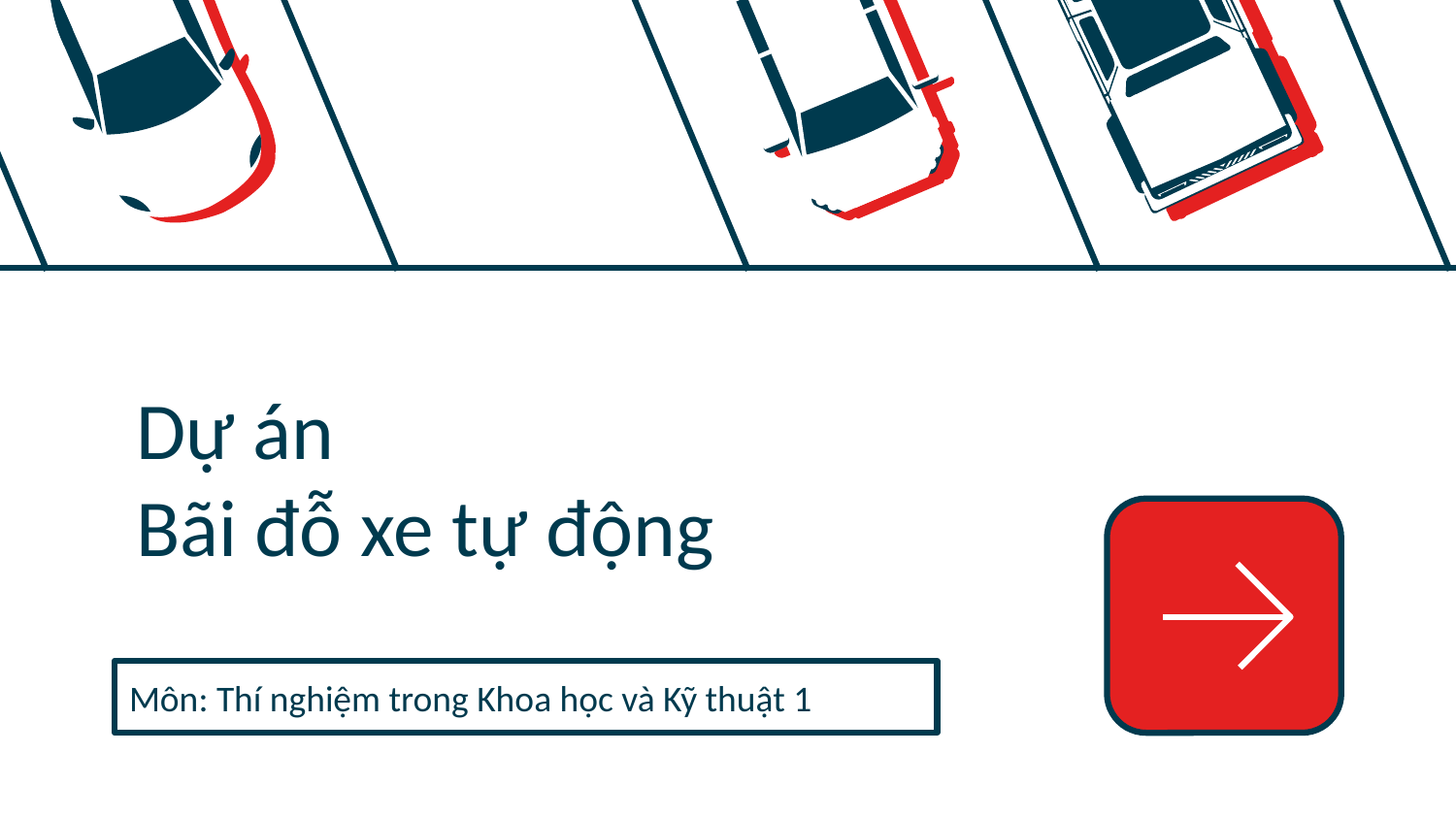

# Dự án Bãi đỗ xe tự động

Môn: Thí nghiệm trong Khoa học và Kỹ thuật 1